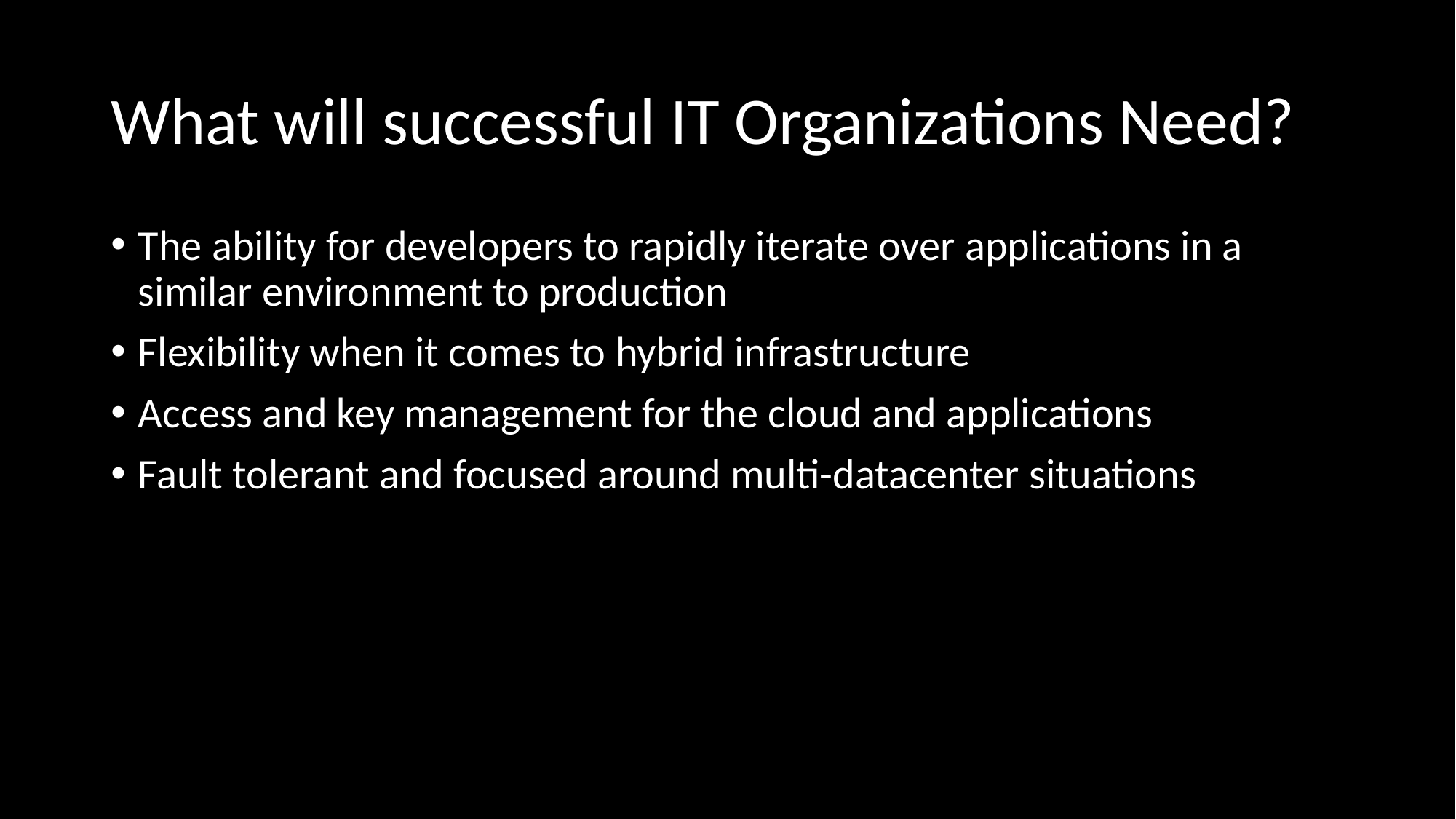

# What will successful IT Organizations Need?
The ability for developers to rapidly iterate over applications in a similar environment to production
Flexibility when it comes to hybrid infrastructure
Access and key management for the cloud and applications
Fault tolerant and focused around multi-datacenter situations